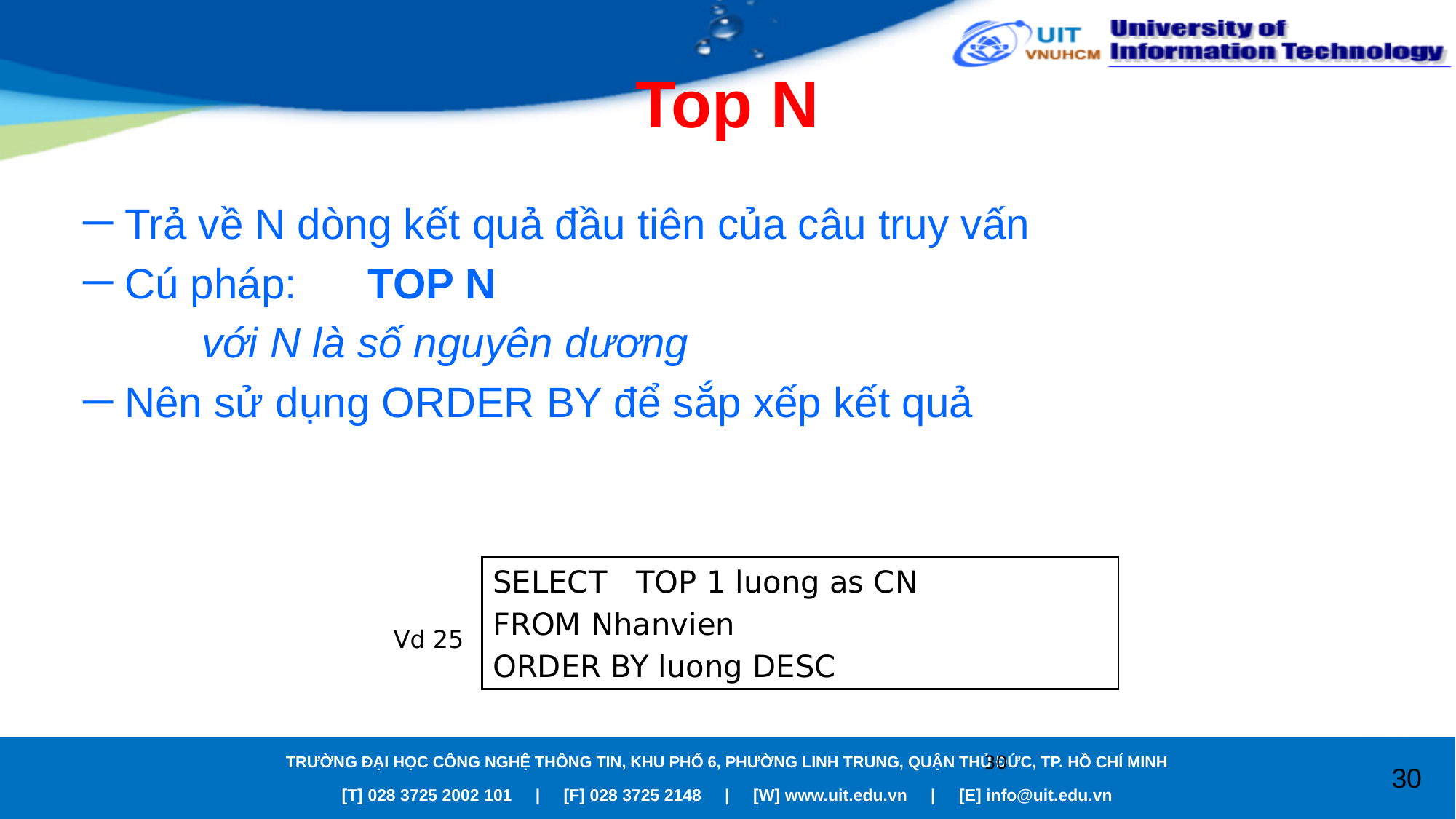

# Top N
Trả về N dòng kết quả đầu tiên của câu truy vấn
Cú pháp:      TOP N
          với N là số nguyên dương
Nên sử dụng ORDER BY để sắp xếp kết quả

SELECT   TOP 1 luong as CN
FROM Nhanvien
ORDER BY luong DESC
Vd 25
30